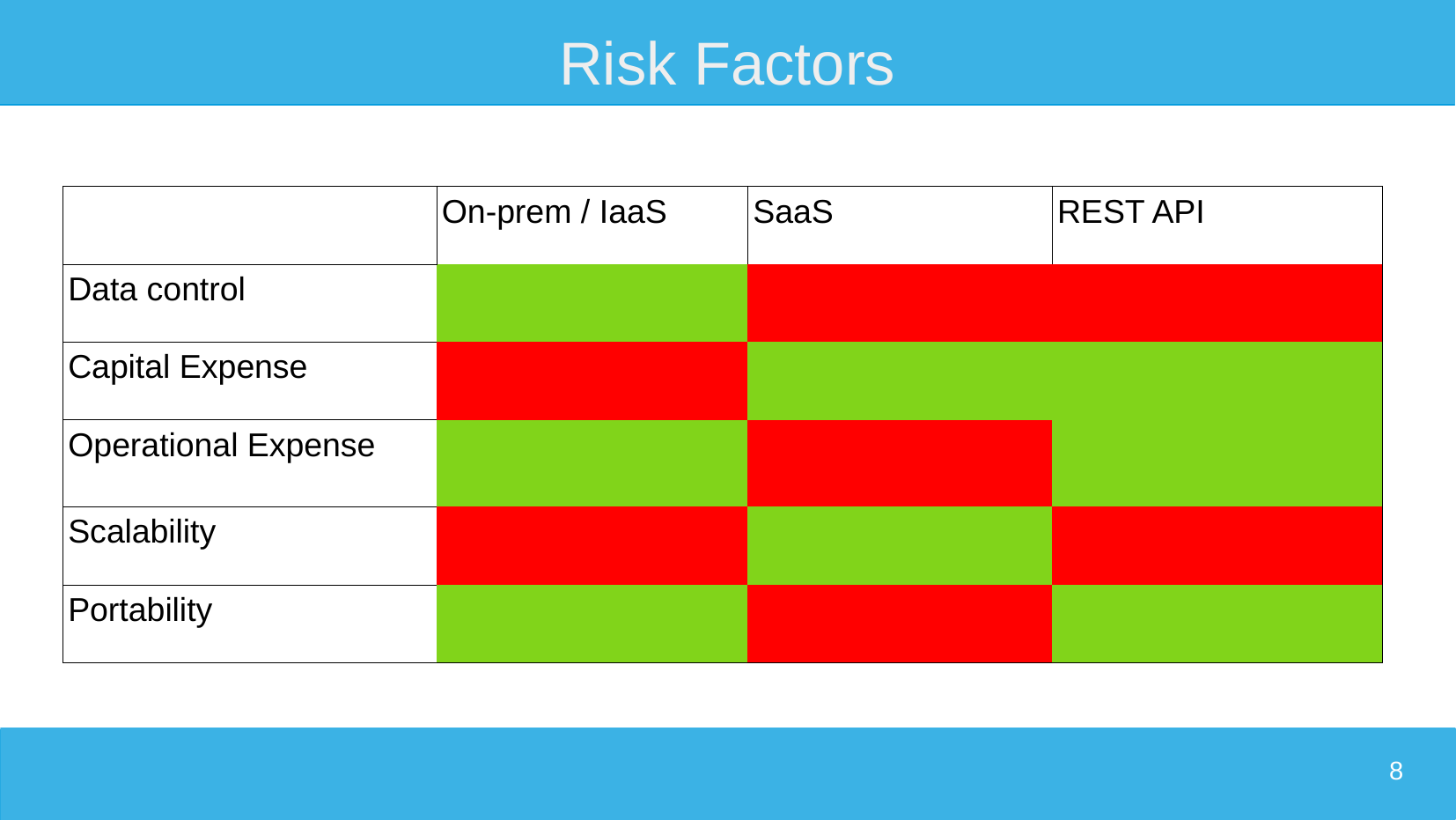

8
# Risk Factors
|  | On-prem / IaaS | SaaS | REST API |
| --- | --- | --- | --- |
| Data control |  |  |  |
| Capital Expense |  |  |  |
| Operational Expense |  |  |  |
| Scalability |  |  |  |
| Portability |  |  |  |